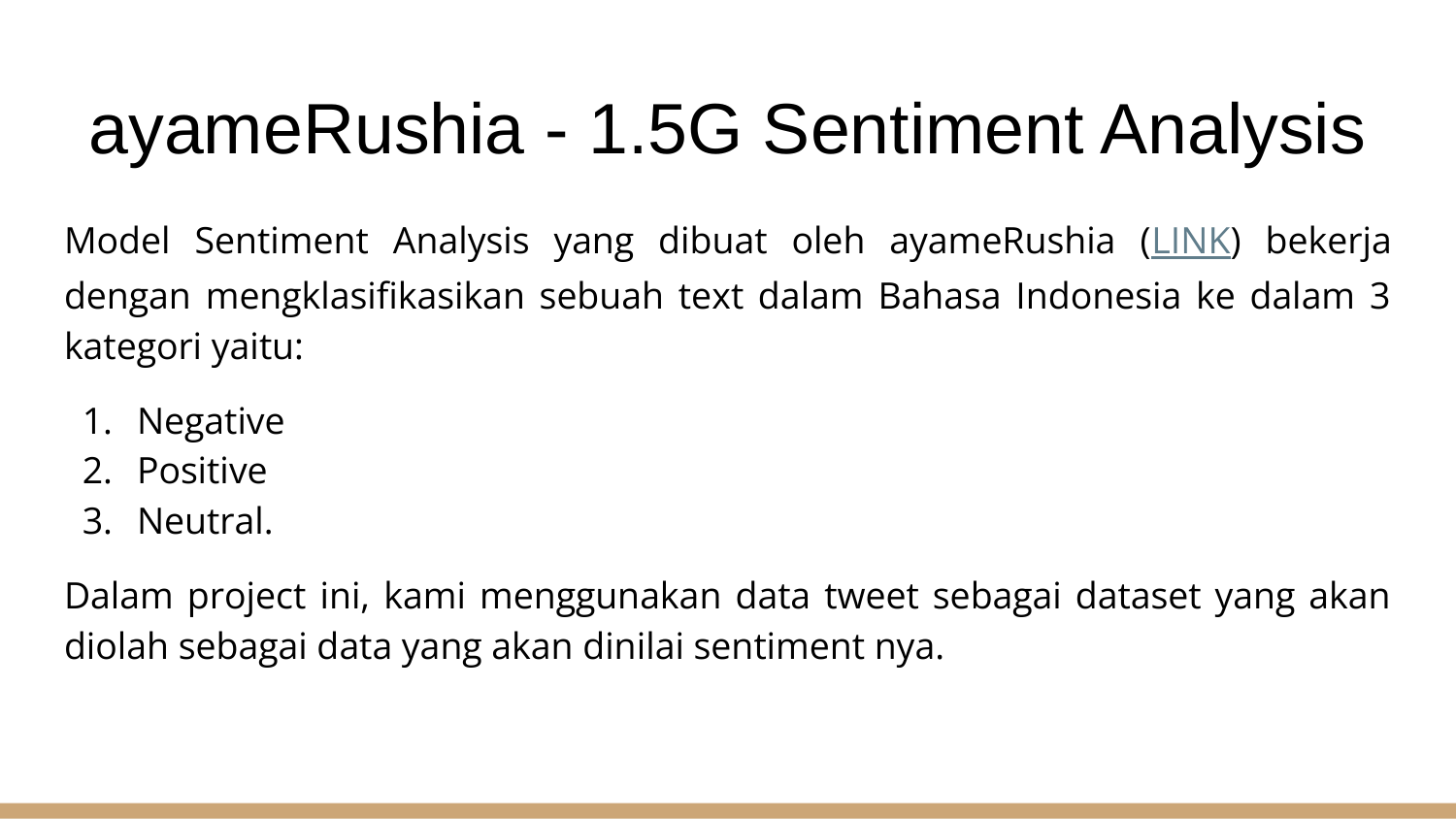

# ayameRushia - 1.5G Sentiment Analysis
Model Sentiment Analysis yang dibuat oleh ayameRushia (LINK) bekerja dengan mengklasifikasikan sebuah text dalam Bahasa Indonesia ke dalam 3 kategori yaitu:
Negative
Positive
Neutral.
Dalam project ini, kami menggunakan data tweet sebagai dataset yang akan diolah sebagai data yang akan dinilai sentiment nya.